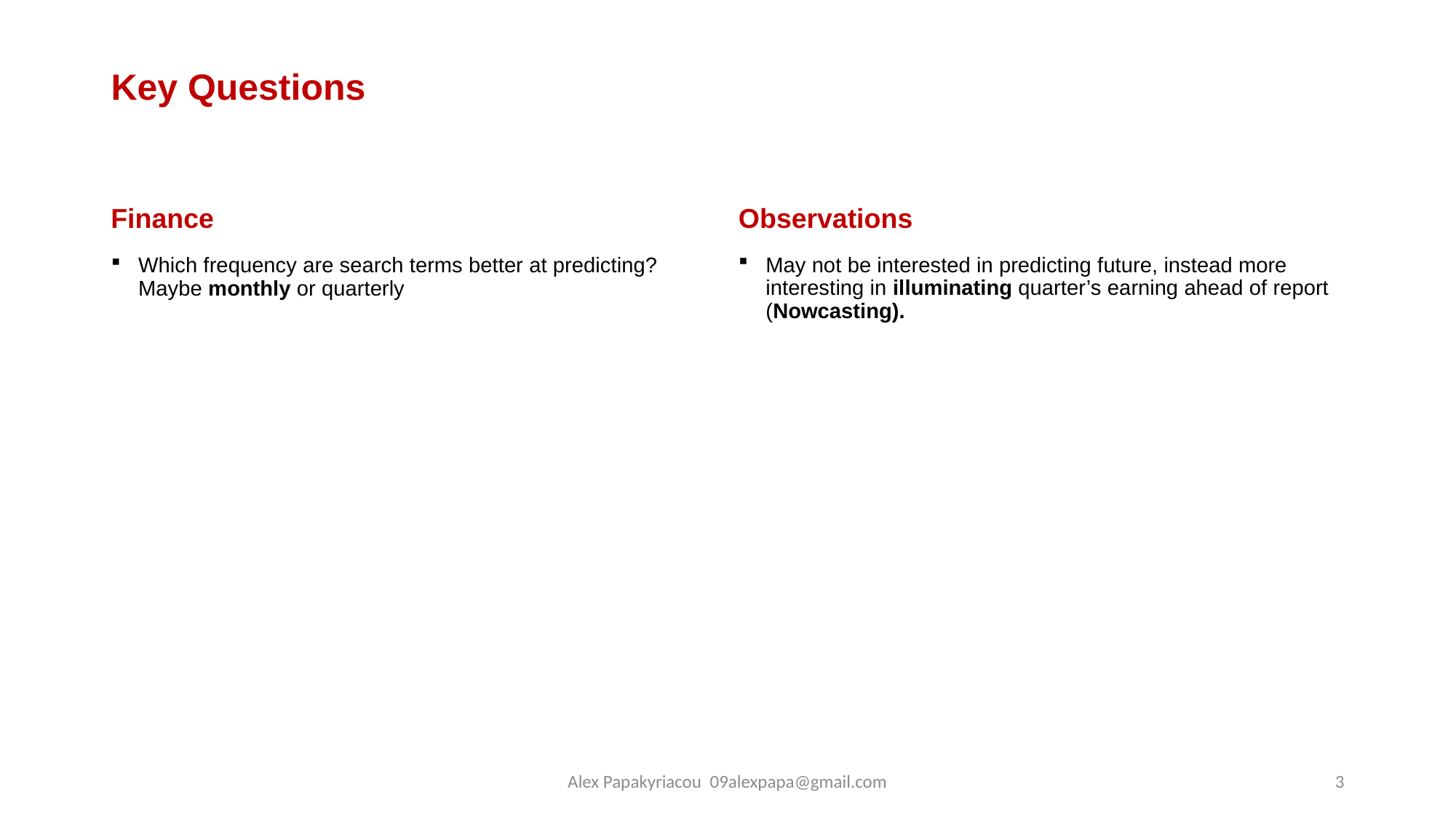

# Key Questions
Finance
Observations
Which frequency are search terms better at predicting? Maybe monthly or quarterly

May not be interested in predicting future, instead more interesting in illuminating quarter’s earning ahead of report (Nowcasting).

Alex Papakyriacou  09alexpapa@gmail.com
3